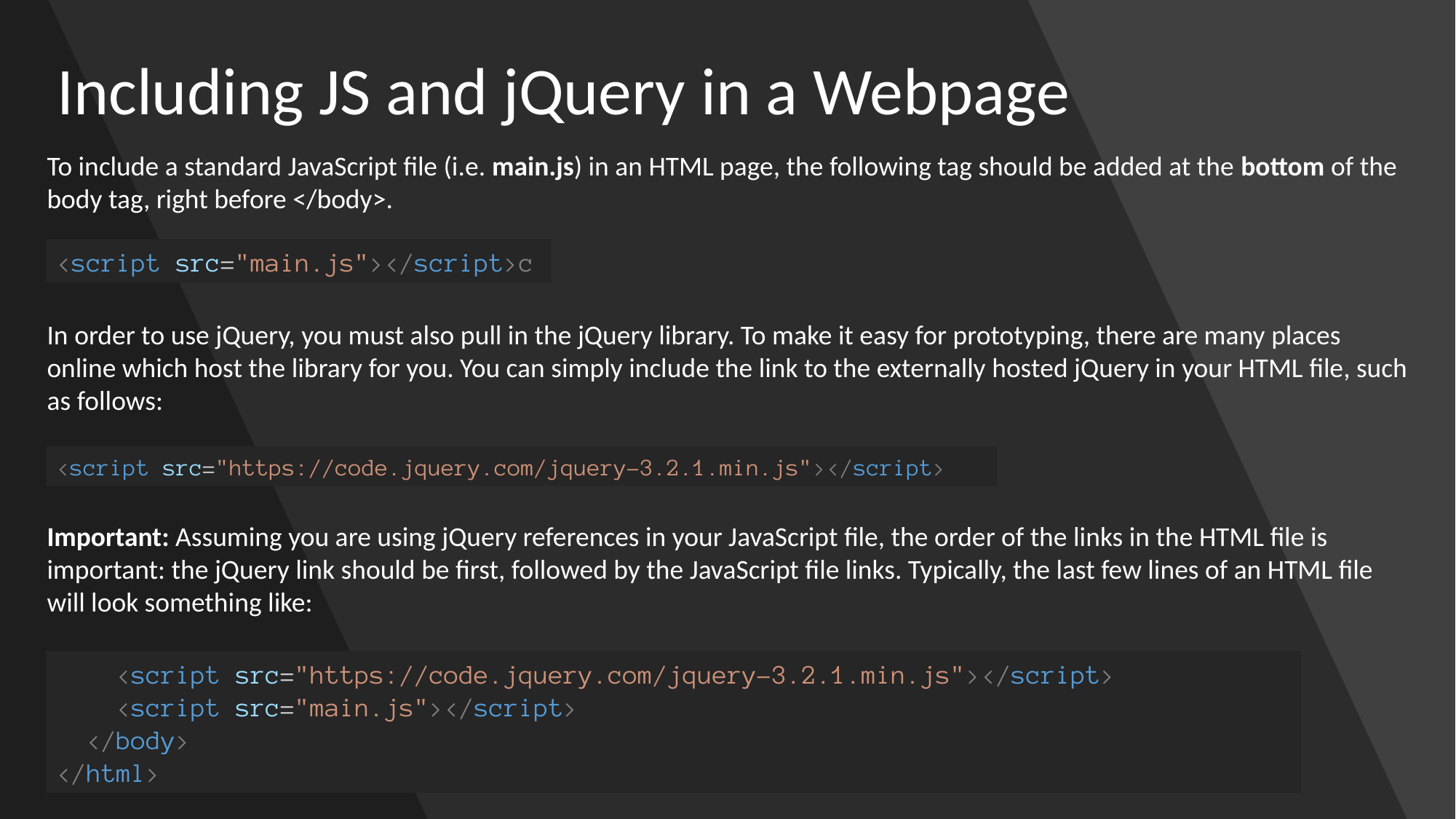

Including JS and jQuery in a Webpage
To include a standard JavaScript file (i.e. main.js) in an HTML page, the following tag should be added at the bottom of the body tag, right before </body>.
<script src="main.js"></script>c
In order to use jQuery, you must also pull in the jQuery library. To make it easy for prototyping, there are many places online which host the library for you. You can simply include the link to the externally hosted jQuery in your HTML file, such as follows:
<script src="https://code.jquery.com/jquery-3.2.1.min.js"></script>
Important: Assuming you are using jQuery references in your JavaScript file, the order of the links in the HTML file is important: the jQuery link should be first, followed by the JavaScript file links. Typically, the last few lines of an HTML file will look something like:
    <script src="https://code.jquery.com/jquery-3.2.1.min.js"></script>
    <script src="main.js"></script>
  </body>
</html>